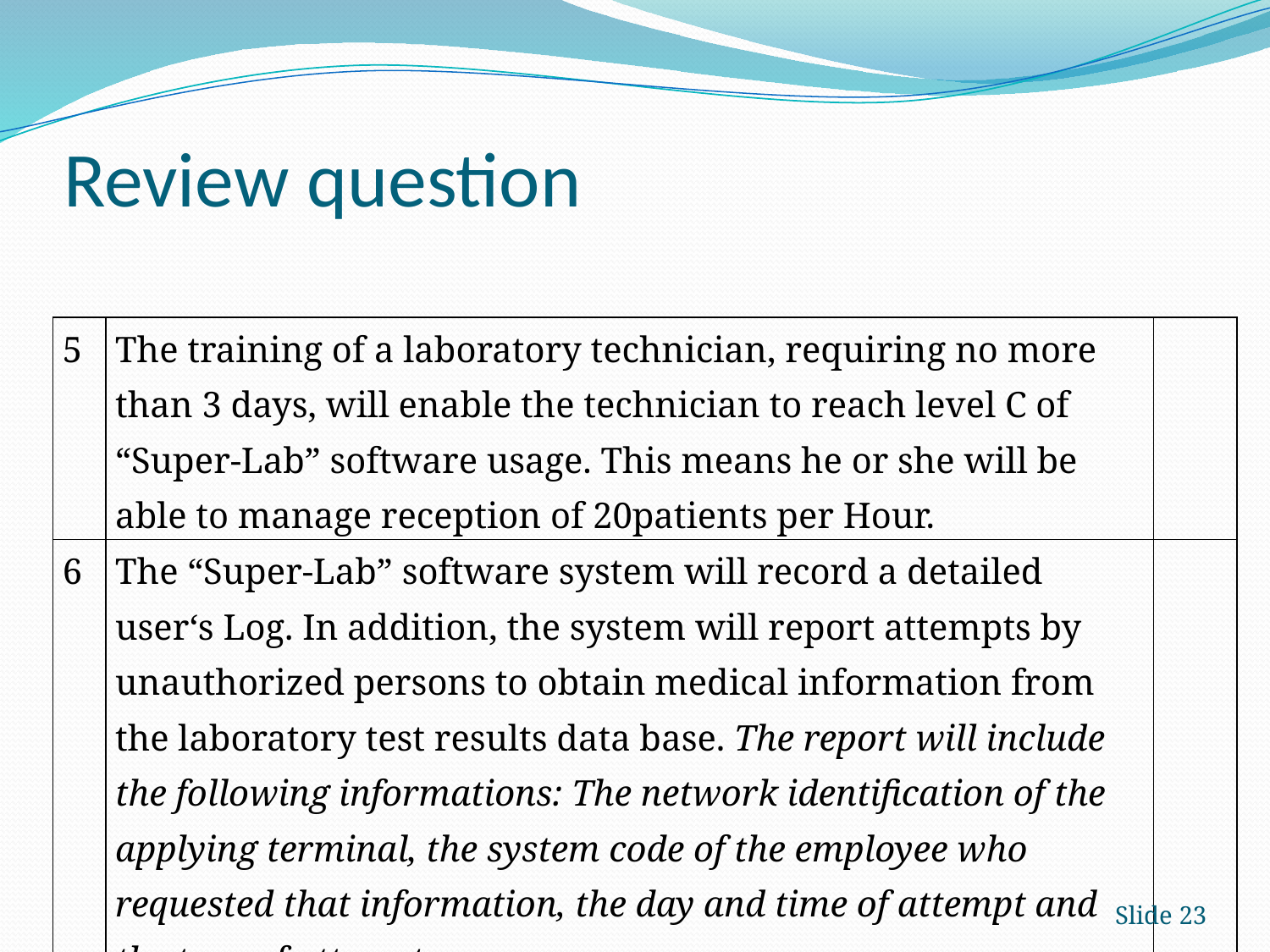

# Review question
| 5 | The training of a laboratory technician, requiring no more than 3 days, will enable the technician to reach level C of “Super-Lab” software usage. This means he or she will be able to manage reception of 20patients per Hour. |  |
| --- | --- | --- |
| 6 | The “Super-Lab” software system will record a detailed user‘s Log. In addition, the system will report attempts by unauthorized persons to obtain medical information from the laboratory test results data base. The report will include the following informations: The network identification of the applying terminal, the system code of the employee who requested that information, the day and time of attempt and the type of attempt. |  |
Slide 23